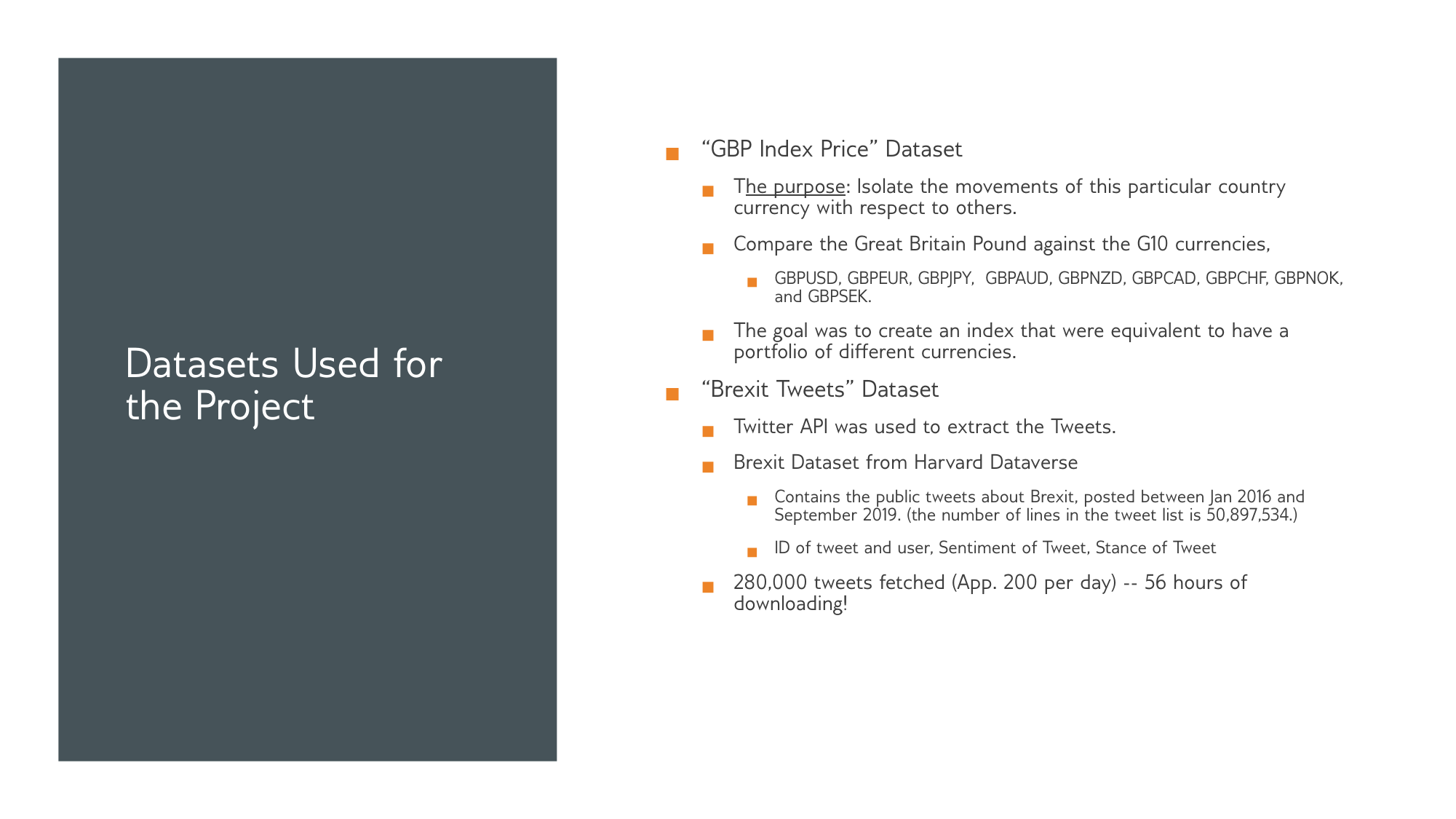

# Datasets Used for the Project

“GBP Index Price” Dataset
The purpose: Isolate the movements of this particular country currency with respect to others.
Compare the Great Britain Pound against the G10 currencies,
GBPUSD, GBPEUR, GBPJPY,  GBPAUD, GBPNZD, GBPCAD, GBPCHF, GBPNOK, and GBPSEK.
The goal was to create an index that were equivalent to have a portfolio of different currencies.
“Brexit Tweets” Dataset
Twitter API was used to extract the Tweets.
Brexit Dataset from Harvard Dataverse
Contains the public tweets about Brexit, posted between Jan 2016 and September 2019. (the number of lines in the tweet list is 50,897,534.)
ID of tweet and user, Sentiment of Tweet, Stance of Tweet
280,000 tweets fetched (App. 200 per day) -- 56 hours of downloading!